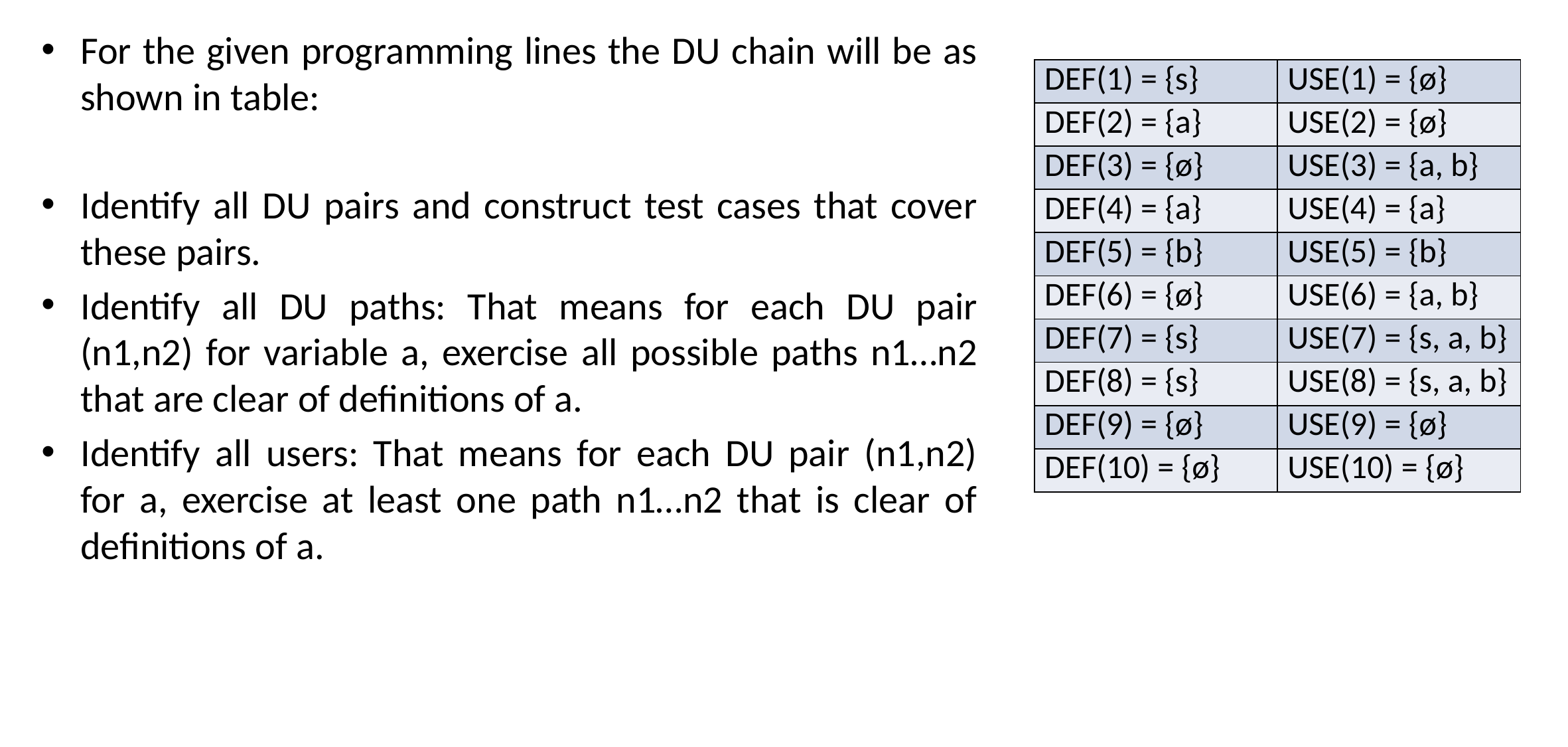

For the given programming lines the DU chain will be as shown in table:

Identify all DU pairs and construct test cases that cover these pairs.
Identify all DU paths: That means for each DU pair (n1,n2) for variable a, exercise all possible paths n1…n2 that are clear of definitions of a.
Identify all users: That means for each DU pair (n1,n2) for a, exercise at least one path n1…n2 that is clear of definitions of a.

| DEF(1) = {s} | USE(1) = {ø} |
| --- | --- |
| DEF(2) = {a} | USE(2) = {ø} |
| DEF(3) = {ø} | USE(3) = {a, b} |
| DEF(4) = {a} | USE(4) = {a} |
| DEF(5) = {b} | USE(5) = {b} |
| DEF(6) = {ø} | USE(6) = {a, b} |
| DEF(7) = {s} | USE(7) = {s, a, b} |
| DEF(8) = {s} | USE(8) = {s, a, b} |
| DEF(9) = {ø} | USE(9) = {ø} |
| DEF(10) = {ø} | USE(10) = {ø} |